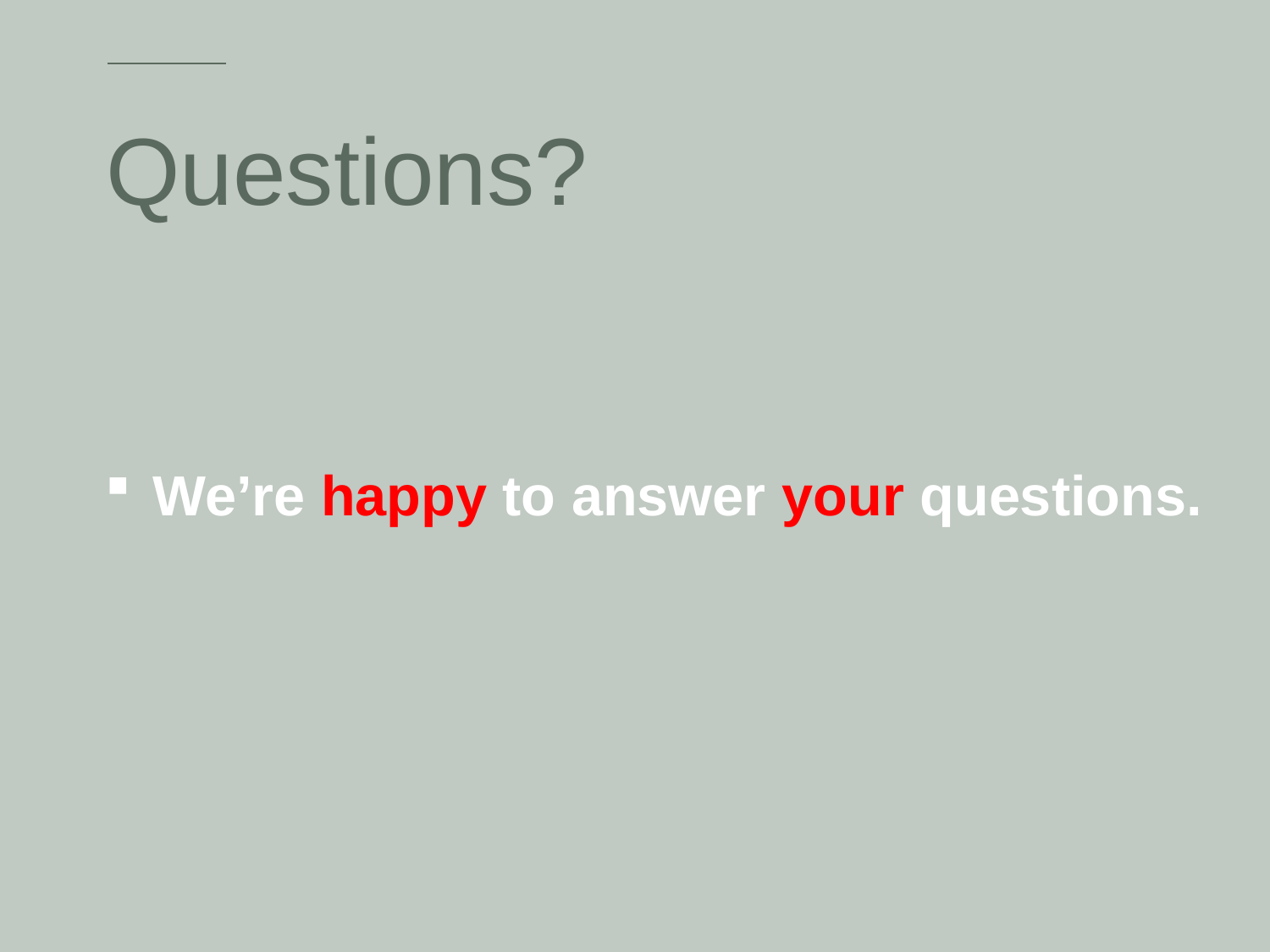

# Questions?
We’re happy to answer your questions.